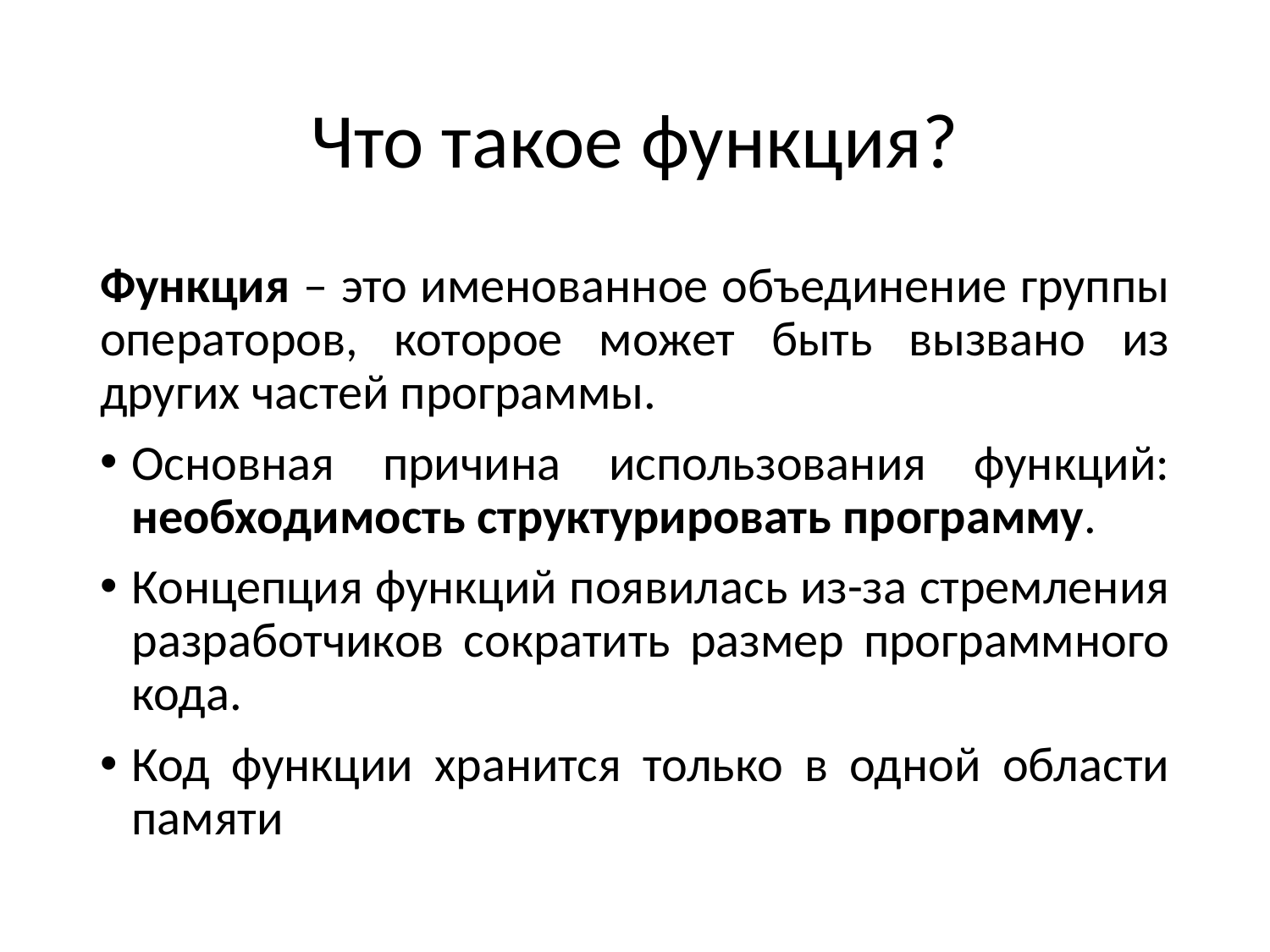

# Что такое функция?
Функция – это именованное объединение группы операторов, которое может быть вызвано из других частей программы.
Основная причина использования функций: необходимость структурировать программу.
Концепция функций появилась из-за стремления разработчиков сократить размер программного кода.
Код функции хранится только в одной области памяти